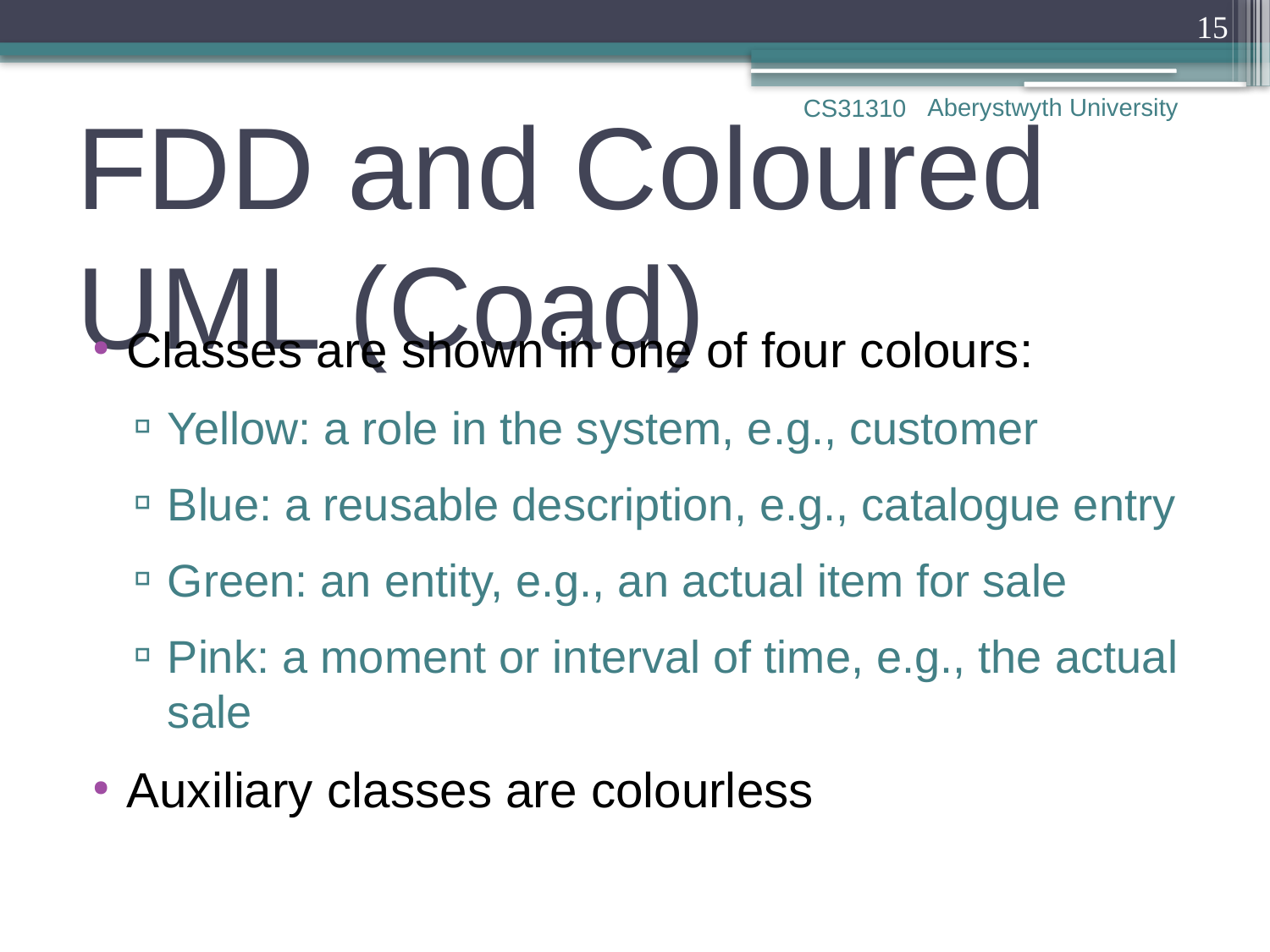

15
Aberystwyth University
CS31310
# FDD and Coloured UML (Coad)
Classes are shown in one of four colours:
Yellow: a role in the system, e.g., customer
Blue: a reusable description, e.g., catalogue entry
Green: an entity, e.g., an actual item for sale
Pink: a moment or interval of time, e.g., the actual sale
Auxiliary classes are colourless